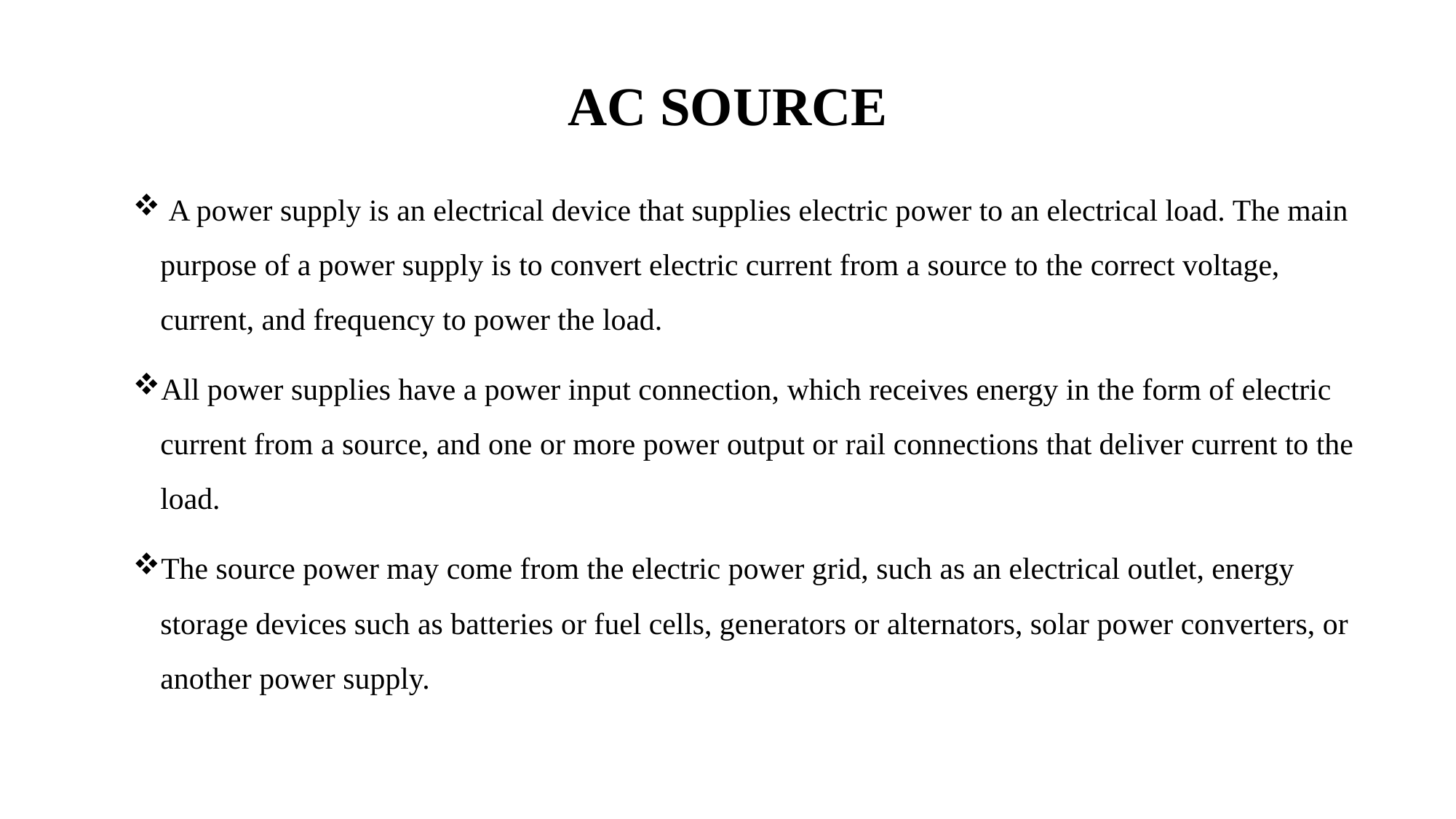

# AC SOURCE
 A power supply is an electrical device that supplies electric power to an electrical load. The main purpose of a power supply is to convert electric current from a source to the correct voltage, current, and frequency to power the load.
All power supplies have a power input connection, which receives energy in the form of electric current from a source, and one or more power output or rail connections that deliver current to the load.
The source power may come from the electric power grid, such as an electrical outlet, energy storage devices such as batteries or fuel cells, generators or alternators, solar power converters, or another power supply.